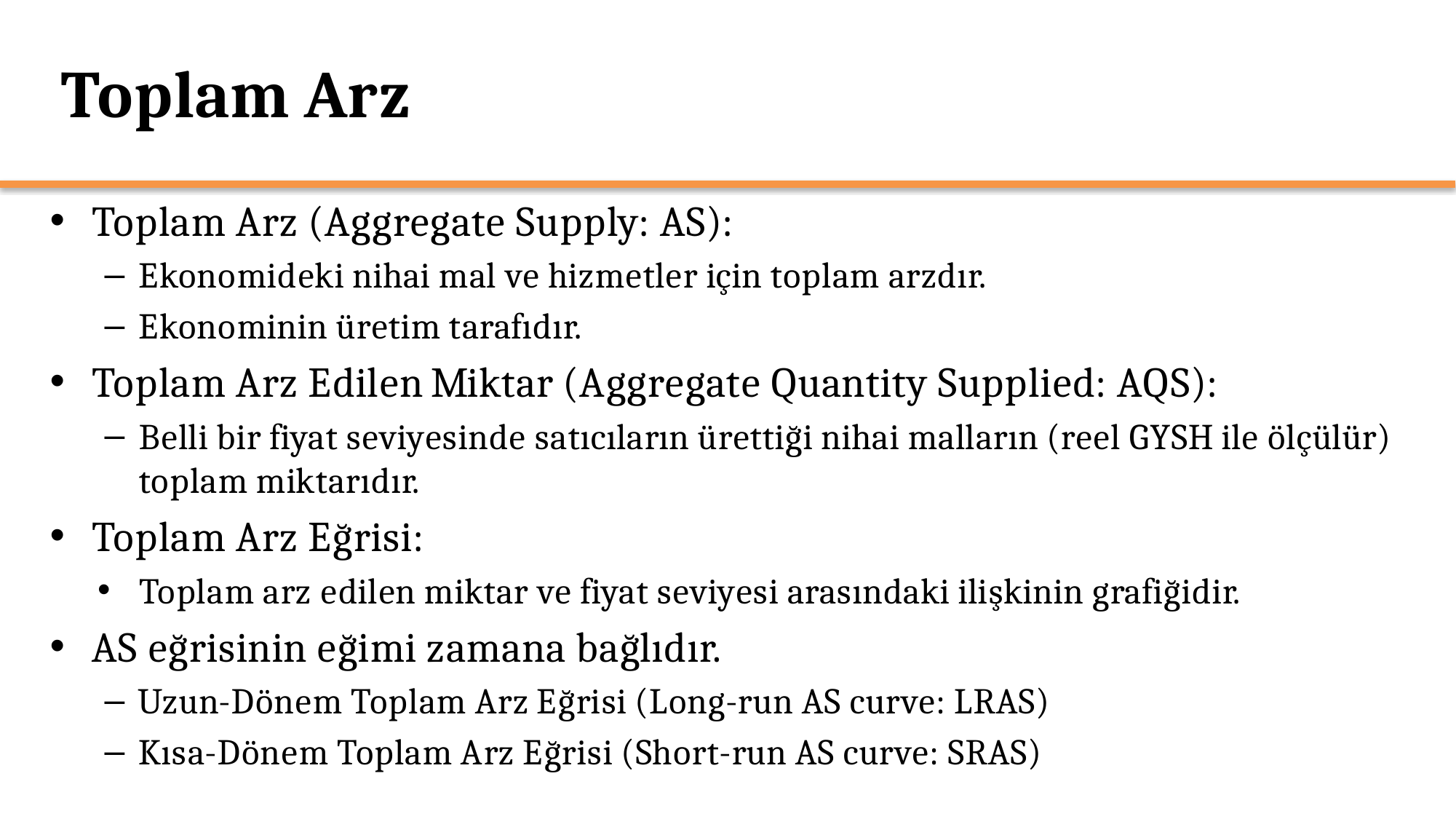

# Toplam Arz
Toplam Arz (Aggregate Supply: AS):
Ekonomideki nihai mal ve hizmetler için toplam arzdır.
Ekonominin üretim tarafıdır.
Toplam Arz Edilen Miktar (Aggregate Quantity Supplied: AQS):
Belli bir fiyat seviyesinde satıcıların ürettiği nihai malların (reel GYSH ile ölçülür) toplam miktarıdır.
Toplam Arz Eğrisi:
Toplam arz edilen miktar ve fiyat seviyesi arasındaki ilişkinin grafiğidir.
AS eğrisinin eğimi zamana bağlıdır.
Uzun-Dönem Toplam Arz Eğrisi (Long-run AS curve: LRAS)
Kısa-Dönem Toplam Arz Eğrisi (Short-run AS curve: SRAS)